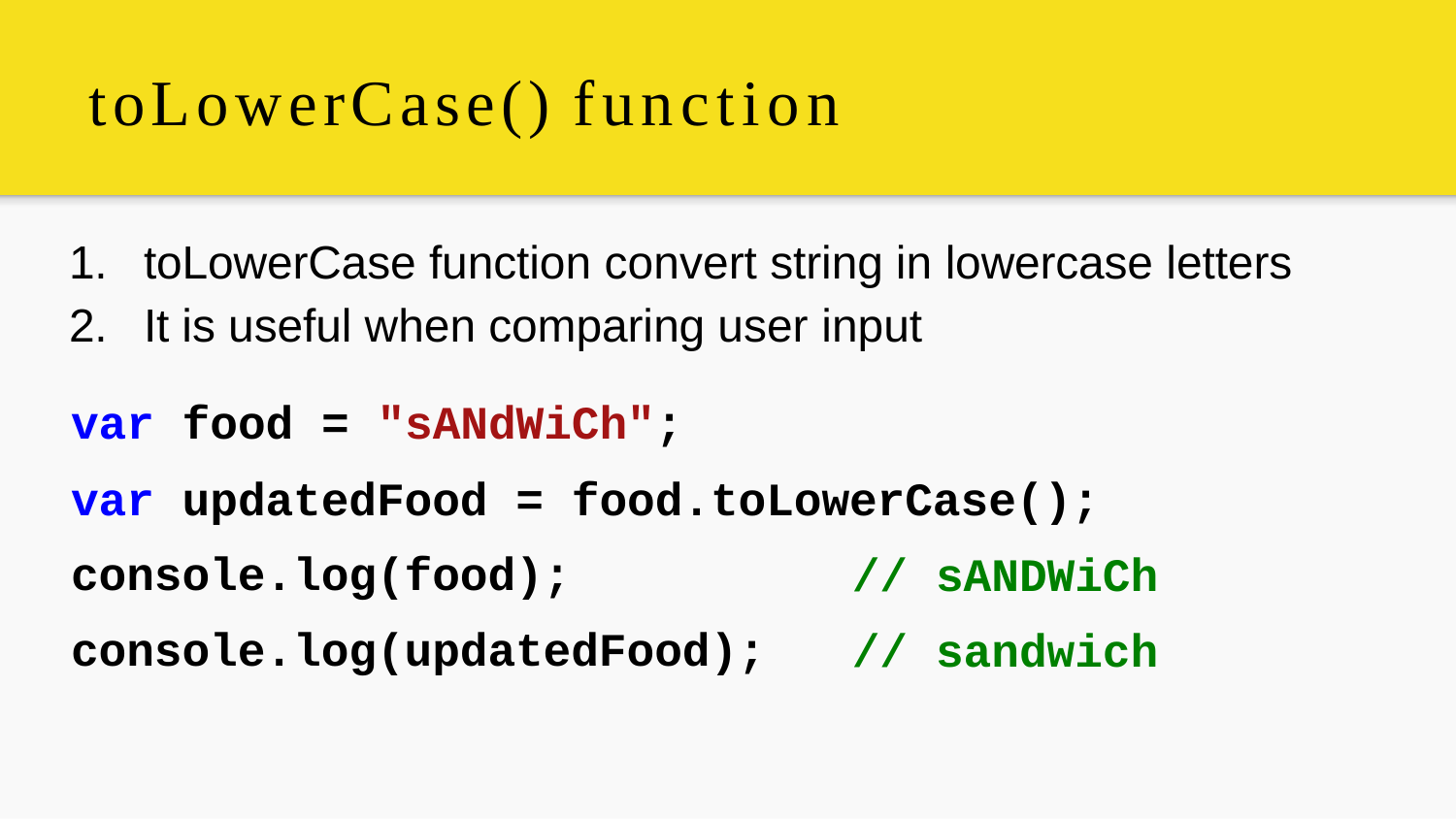

# toLowerCase() function

toLowerCase function convert string in lowercase letters
It is useful when comparing user input
var food = "sANdWiCh";
var updatedFood = food.toLowerCase();
console.log(food);  console.log(updatedFood);
// sANDWiCh
// sandwich